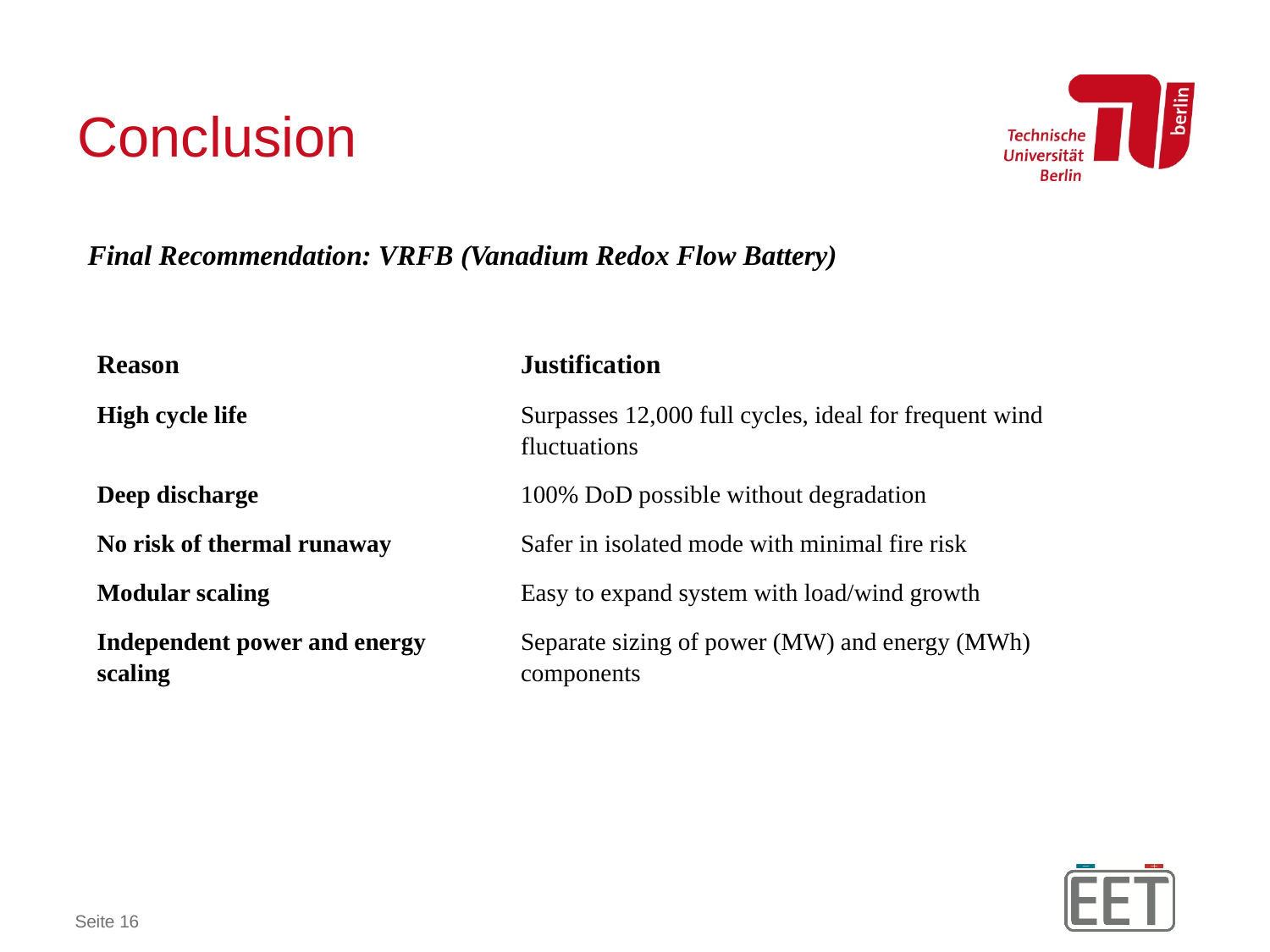

# Conclusion
Final Recommendation: VRFB (Vanadium Redox Flow Battery)
| Reason | Justification |
| --- | --- |
| High cycle life | Surpasses 12,000 full cycles, ideal for frequent wind fluctuations |
| Deep discharge | 100% DoD possible without degradation |
| No risk of thermal runaway | Safer in isolated mode with minimal fire risk |
| Modular scaling | Easy to expand system with load/wind growth |
| Independent power and energy scaling | Separate sizing of power (MW) and energy (MWh) components |
Seite 16